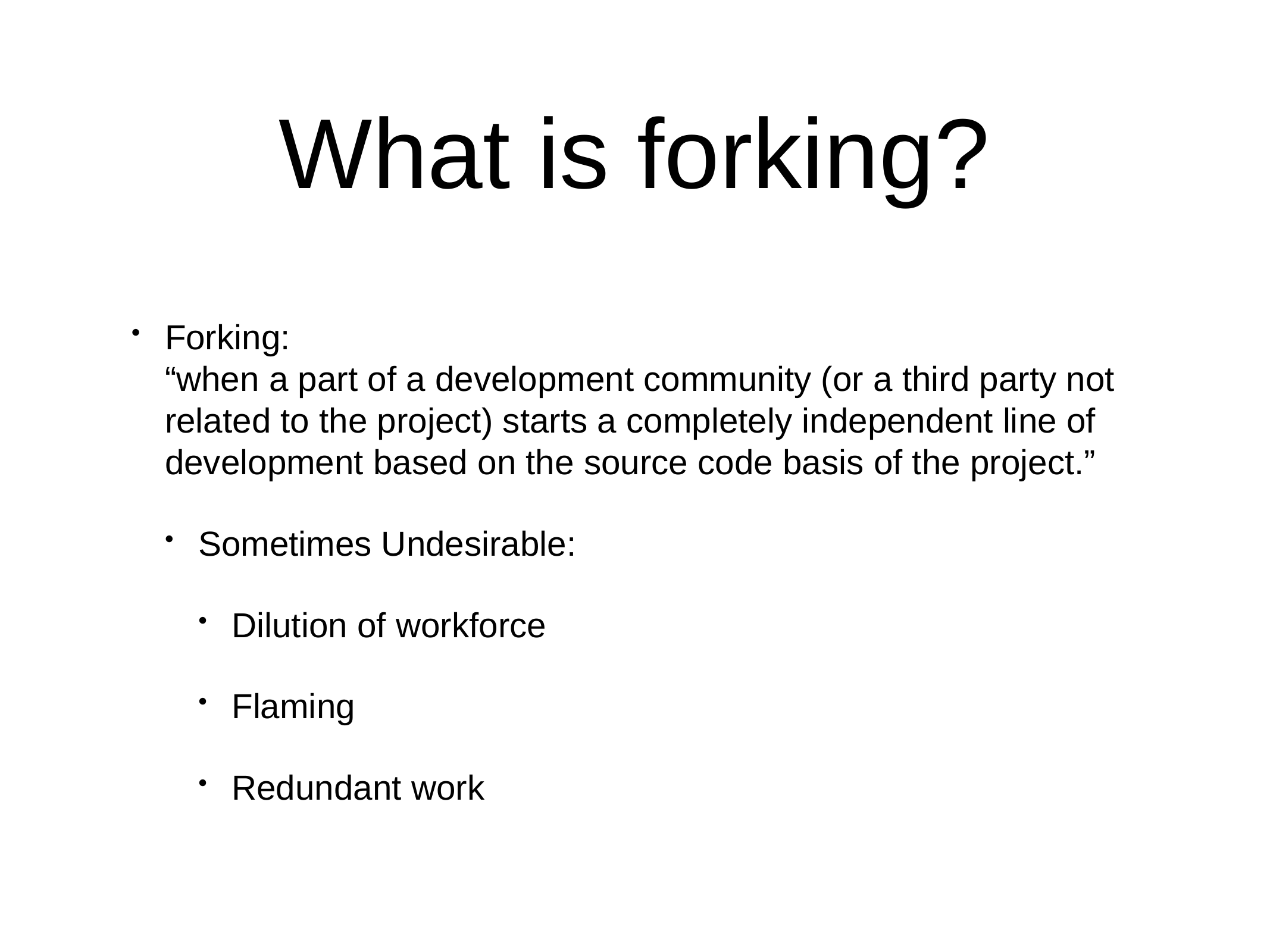

# What is forking?
Forking:
“when a part of a development community (or a third party not related to the project) starts a completely independent line of development based on the source code basis of the project.”
Sometimes Undesirable:
Dilution of workforce
Flaming
Redundant work
3